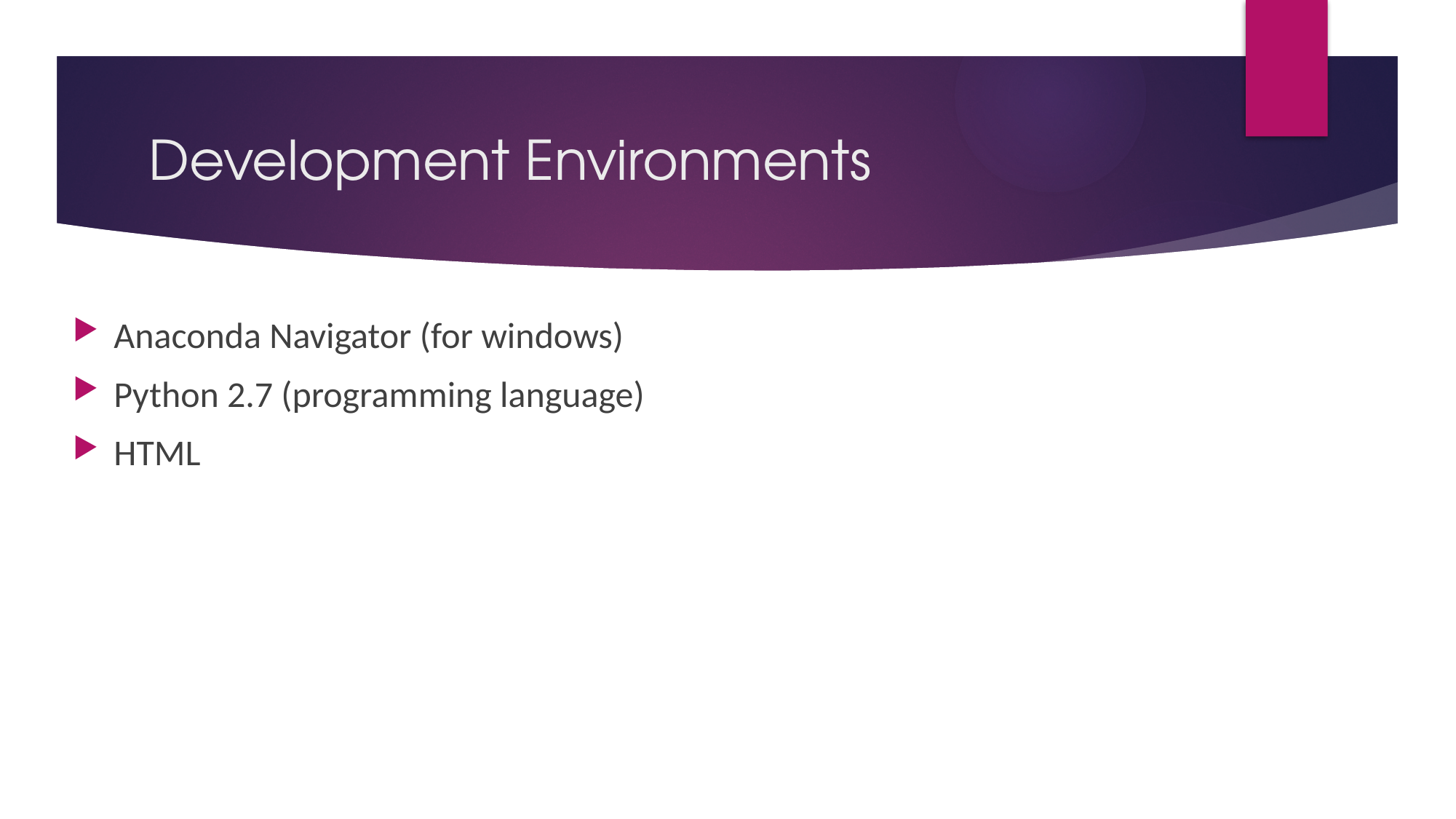

# Development Environments
Anaconda Navigator (for windows)
Python 2.7 (programming language)
HTML